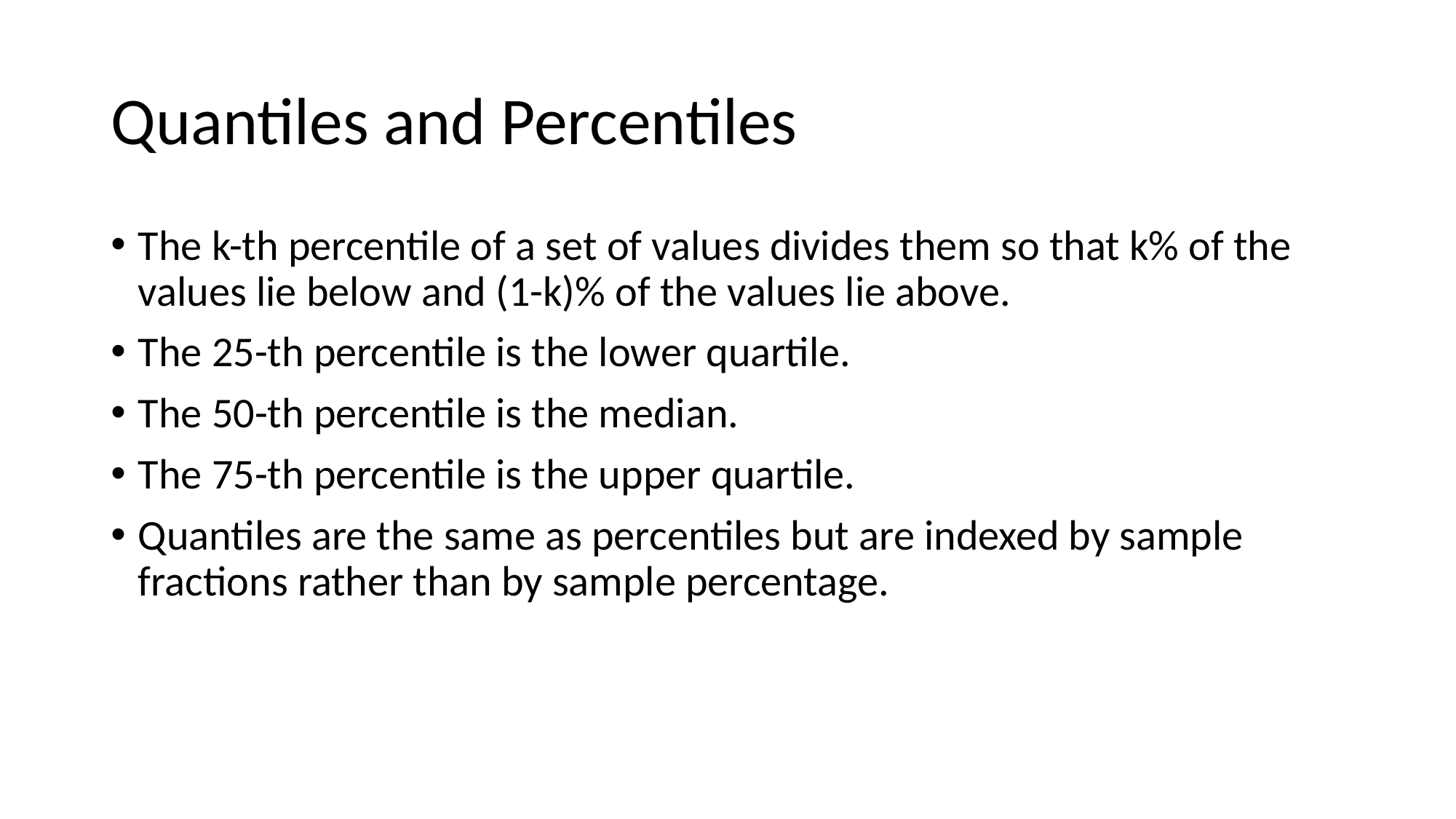

# Quantiles and Percentiles
The k-th percentile of a set of values divides them so that k% of the values lie below and (1-k)% of the values lie above.
The 25-th percentile is the lower quartile.
The 50-th percentile is the median.
The 75-th percentile is the upper quartile.
Quantiles are the same as percentiles but are indexed by sample fractions rather than by sample percentage.